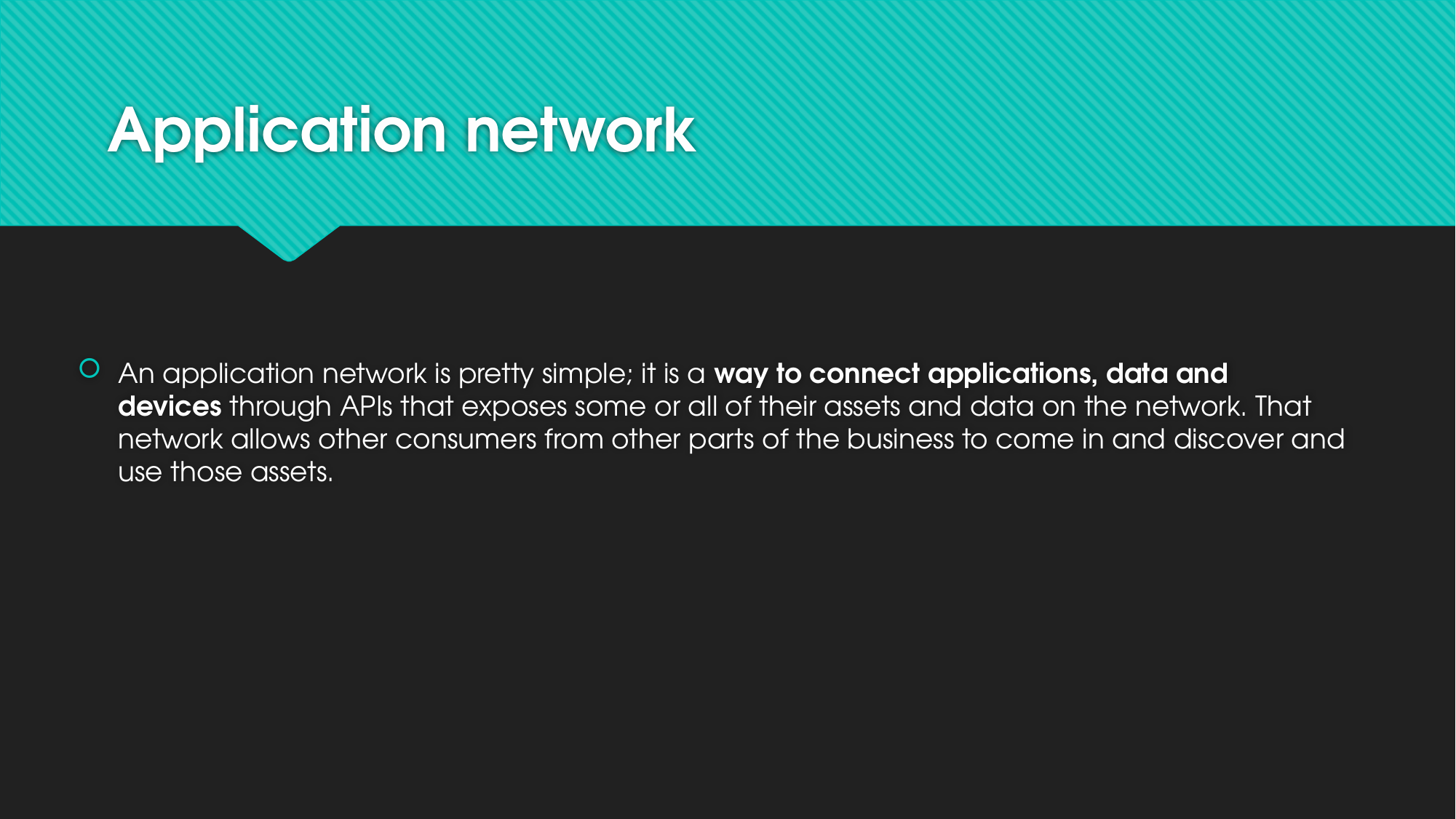

# Application network
An application network is pretty simple; it is a way to connect applications, data and devices through APIs that exposes some or all of their assets and data on the network. That network allows other consumers from other parts of the business to come in and discover and use those assets.